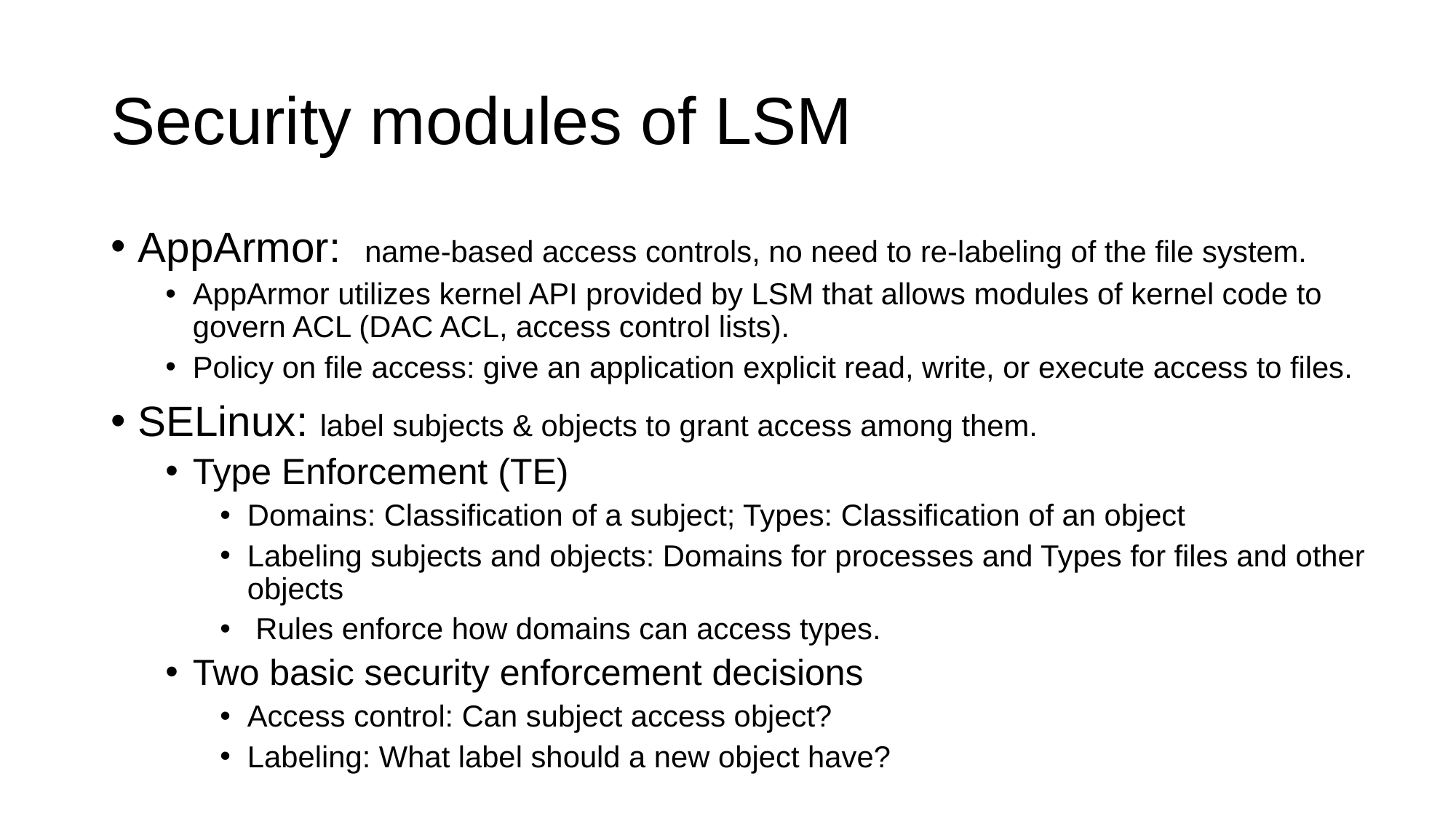

# Security modules of LSM
AppArmor:  name-based access controls, no need to re-labeling of the file system.
AppArmor utilizes kernel API provided by LSM that allows modules of kernel code to govern ACL (DAC ACL, access control lists).
Policy on file access: give an application explicit read, write, or execute access to files.
SELinux: label subjects & objects to grant access among them.
Type Enforcement (TE)
Domains: Classification of a subject; Types: Classification of an object
Labeling subjects and objects: Domains for processes and Types for files and other objects
 Rules enforce how domains can access types.
Two basic security enforcement decisions
Access control: Can subject access object?
Labeling: What label should a new object have?